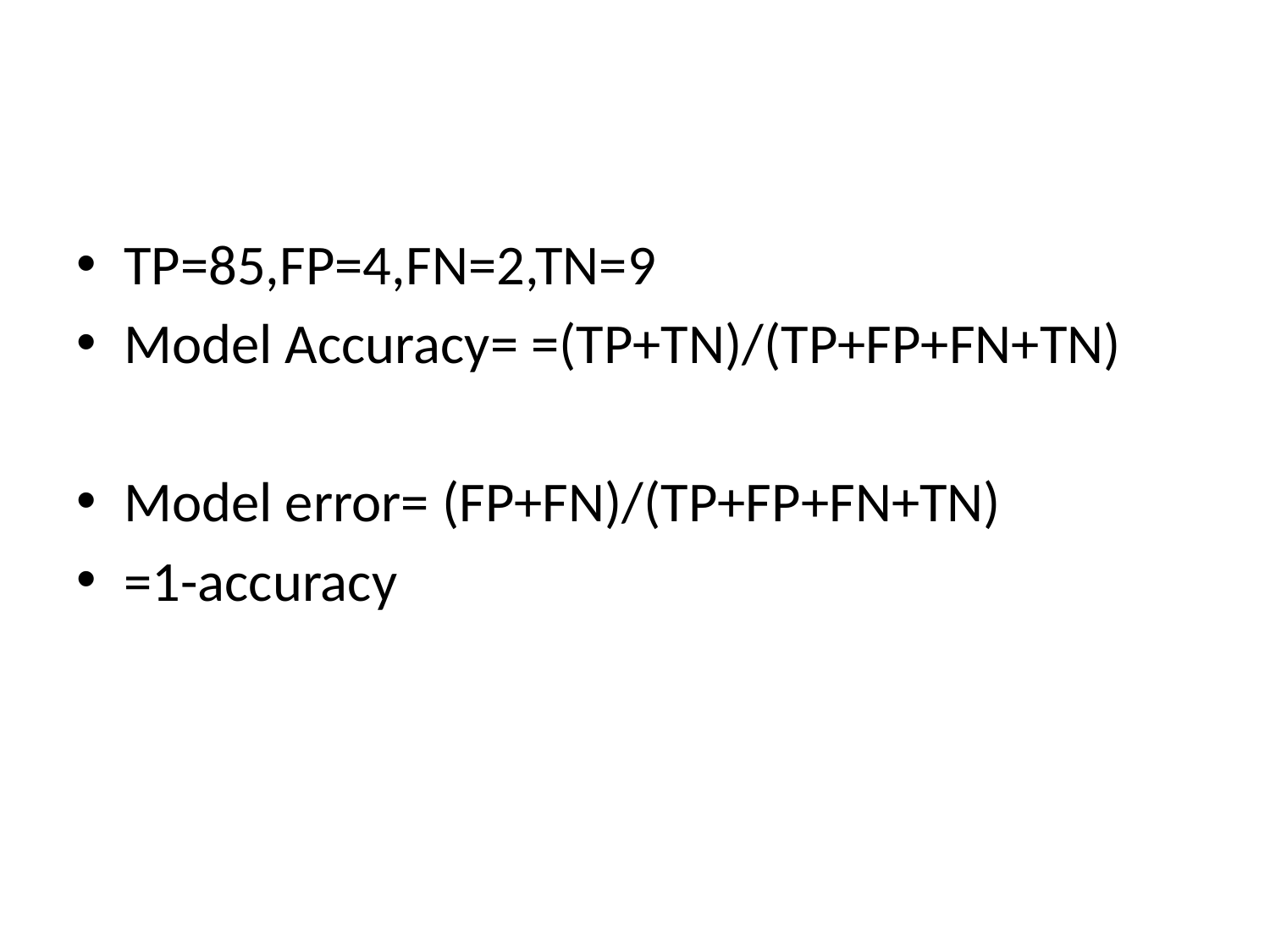

#
TP=85,FP=4,FN=2,TN=9
Model Accuracy= =(TP+TN)/(TP+FP+FN+TN)

Model error= (FP+FN)/(TP+FP+FN+TN)
=1-accuracy